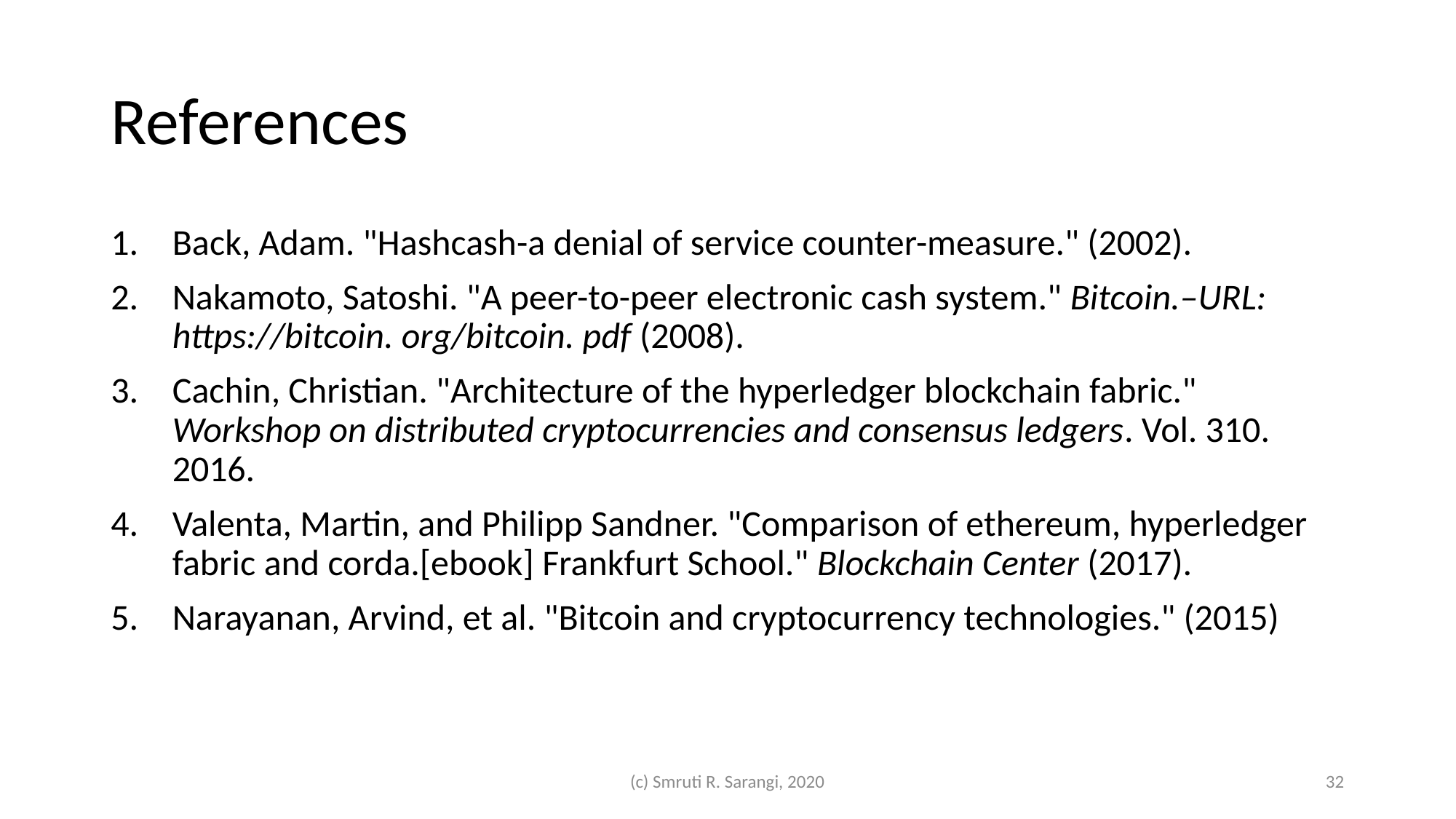

# References
Back, Adam. "Hashcash-a denial of service counter-measure." (2002).
Nakamoto, Satoshi. "A peer-to-peer electronic cash system." Bitcoin.–URL: https://bitcoin. org/bitcoin. pdf (2008).
Cachin, Christian. "Architecture of the hyperledger blockchain fabric." Workshop on distributed cryptocurrencies and consensus ledgers. Vol. 310. 2016.
Valenta, Martin, and Philipp Sandner. "Comparison of ethereum, hyperledger fabric and corda.[ebook] Frankfurt School." Blockchain Center (2017).
Narayanan, Arvind, et al. "Bitcoin and cryptocurrency technologies." (2015)

(c) Smruti R. Sarangi, 2020
32